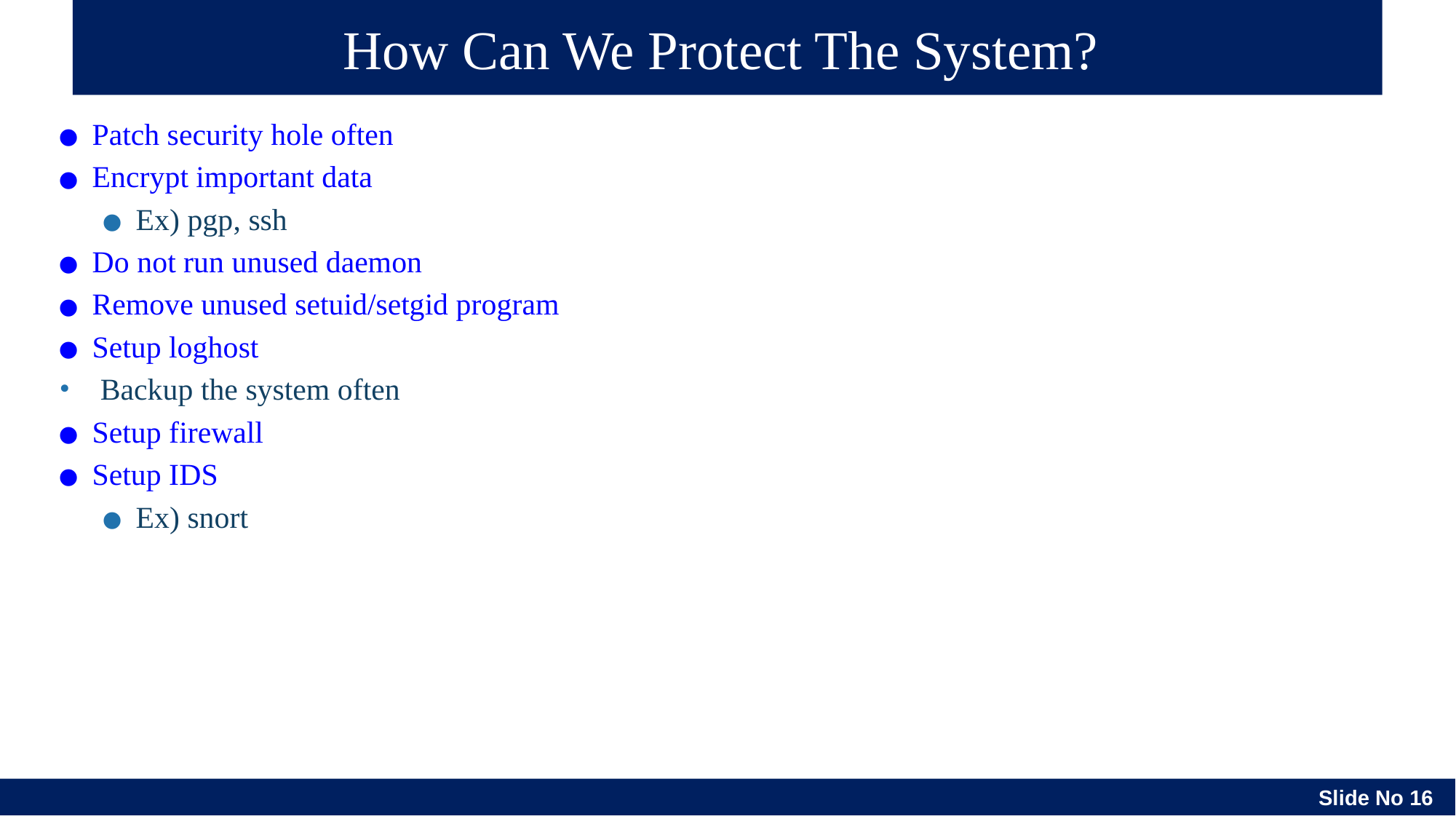

# How Can We Protect The System?
Patch security hole often
Encrypt important data
Ex) pgp, ssh
Do not run unused daemon
Remove unused setuid/setgid program
Setup loghost
Backup the system often
Setup firewall
Setup IDS
Ex) snort